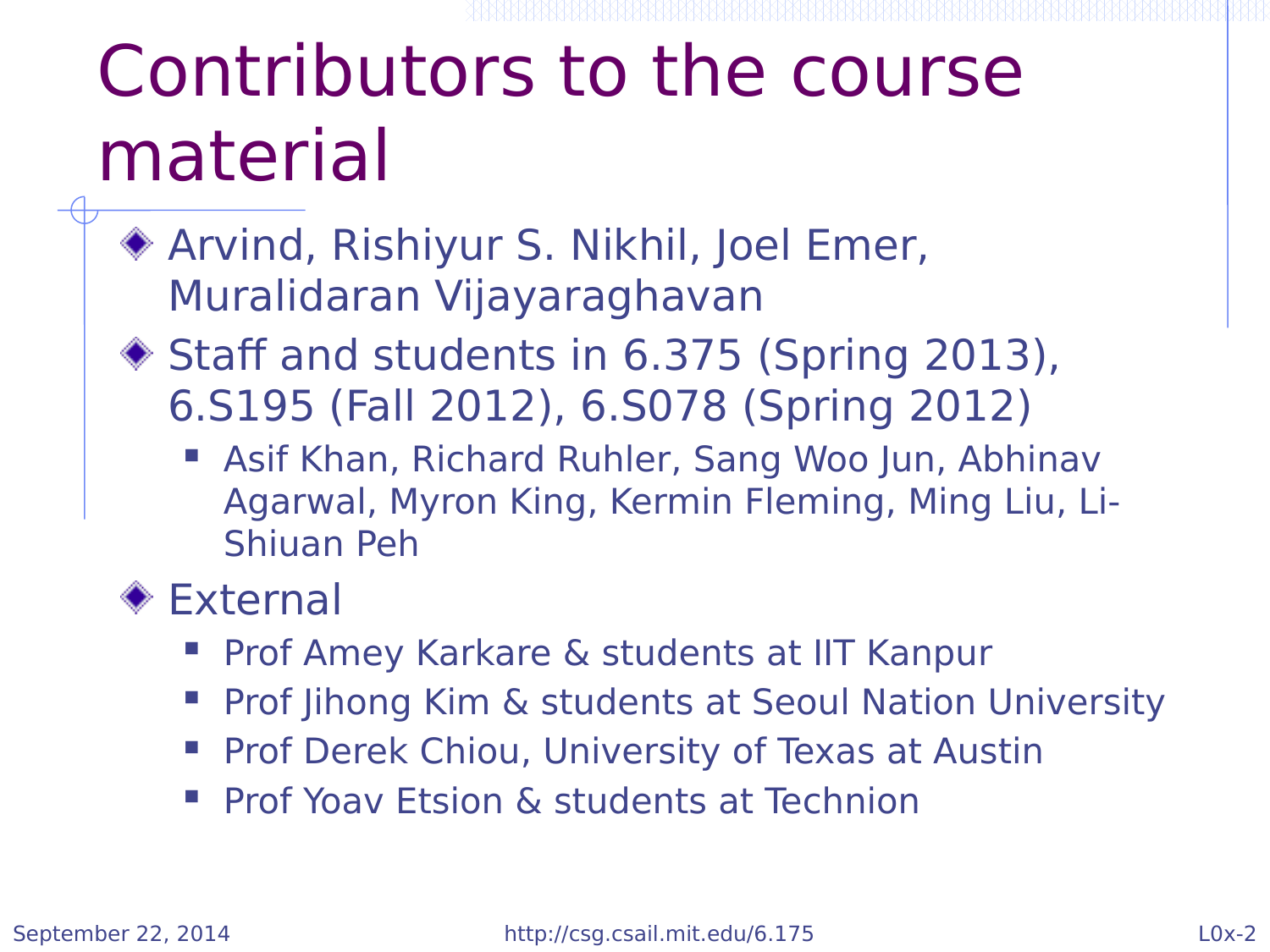

# Contributors to the course material
Arvind, Rishiyur S. Nikhil, Joel Emer, Muralidaran Vijayaraghavan
Staff and students in 6.375 (Spring 2013), 6.S195 (Fall 2012), 6.S078 (Spring 2012)
Asif Khan, Richard Ruhler, Sang Woo Jun, Abhinav Agarwal, Myron King, Kermin Fleming, Ming Liu, Li-Shiuan Peh
External
Prof Amey Karkare & students at IIT Kanpur
Prof Jihong Kim & students at Seoul Nation University
Prof Derek Chiou, University of Texas at Austin
Prof Yoav Etsion & students at Technion

September 22, 2014
http://csg.csail.mit.edu/6.175
L0x-2